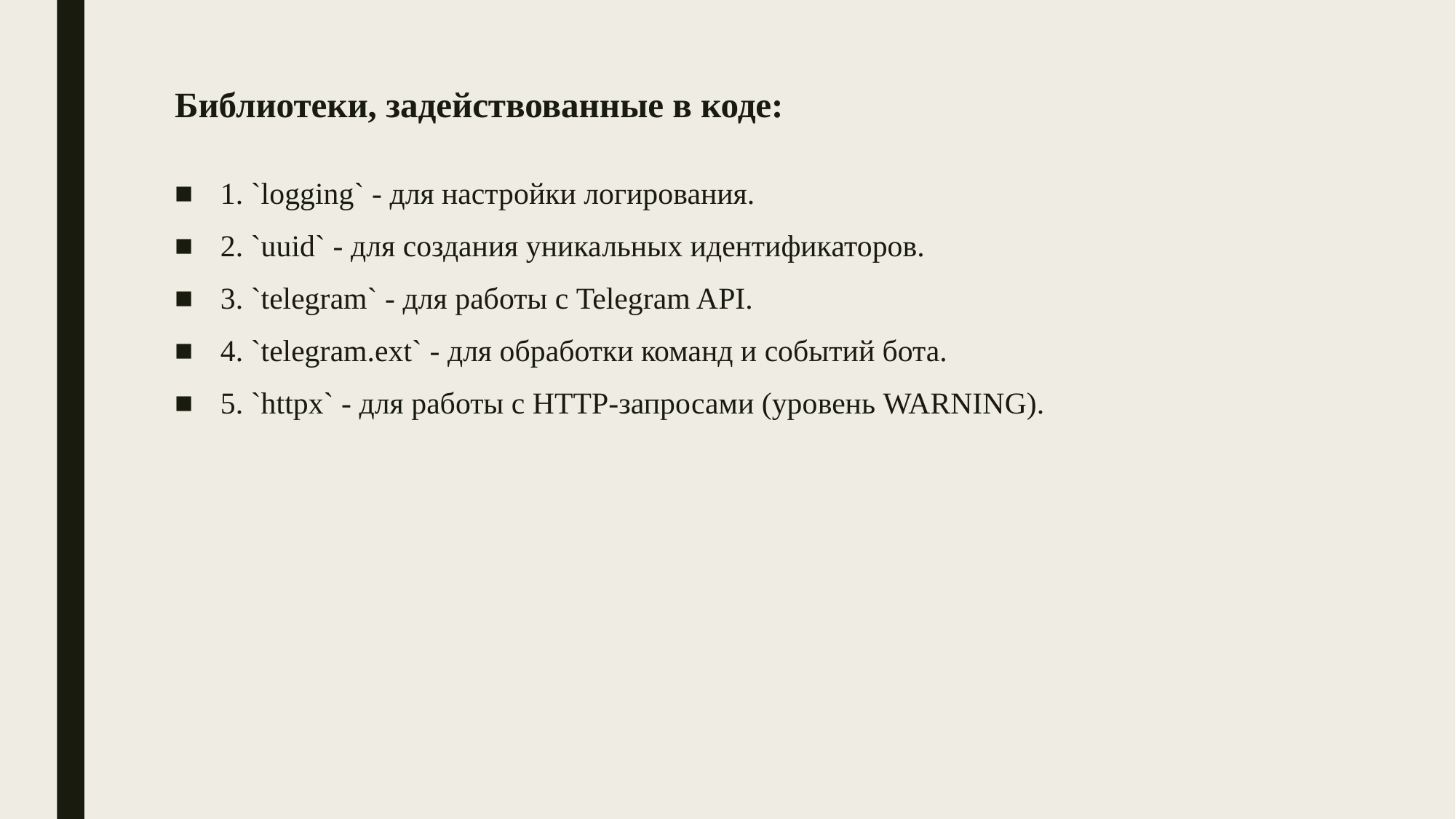

# Библиотеки, задействованные в коде:
1. `logging` - для настройки логирования.
2. `uuid` - для создания уникальных идентификаторов.
3. `telegram` - для работы с Telegram API.
4. `telegram.ext` - для обработки команд и событий бота.
5. `httpx` - для работы с HTTP-запросами (уровень WARNING).